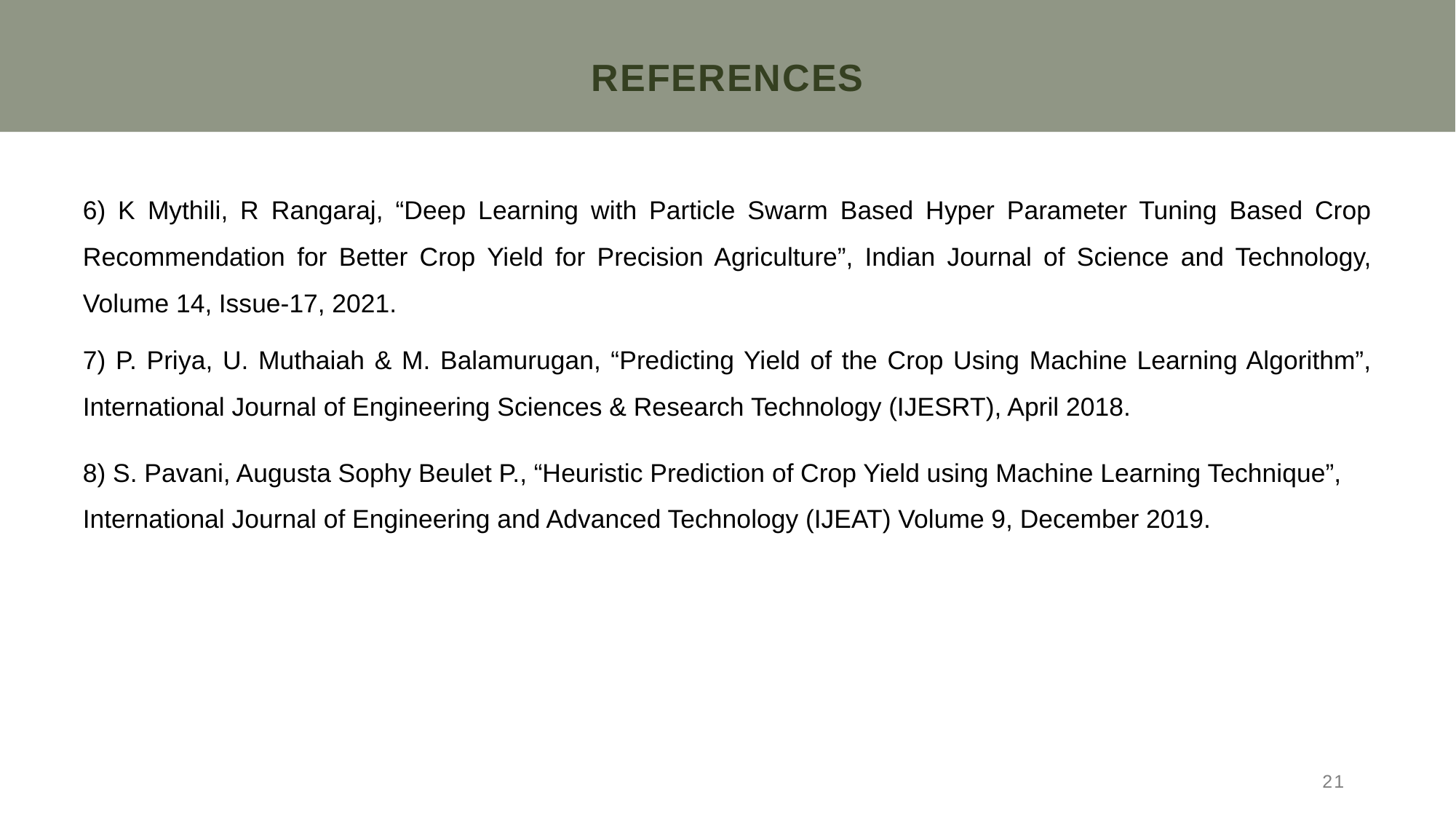

references
6) K Mythili, R Rangaraj, “Deep Learning with Particle Swarm Based Hyper Parameter Tuning Based Crop Recommendation for Better Crop Yield for Precision Agriculture”, Indian Journal of Science and Technology, Volume 14, Issue-17, 2021.
7) P. Priya, U. Muthaiah & M. Balamurugan, “Predicting Yield of the Crop Using Machine Learning Algorithm”, International Journal of Engineering Sciences & Research Technology (IJESRT), April 2018.
8) S. Pavani, Augusta Sophy Beulet P., “Heuristic Prediction of Crop Yield using Machine Learning Technique”, International Journal of Engineering and Advanced Technology (IJEAT) Volume 9, December 2019.

21